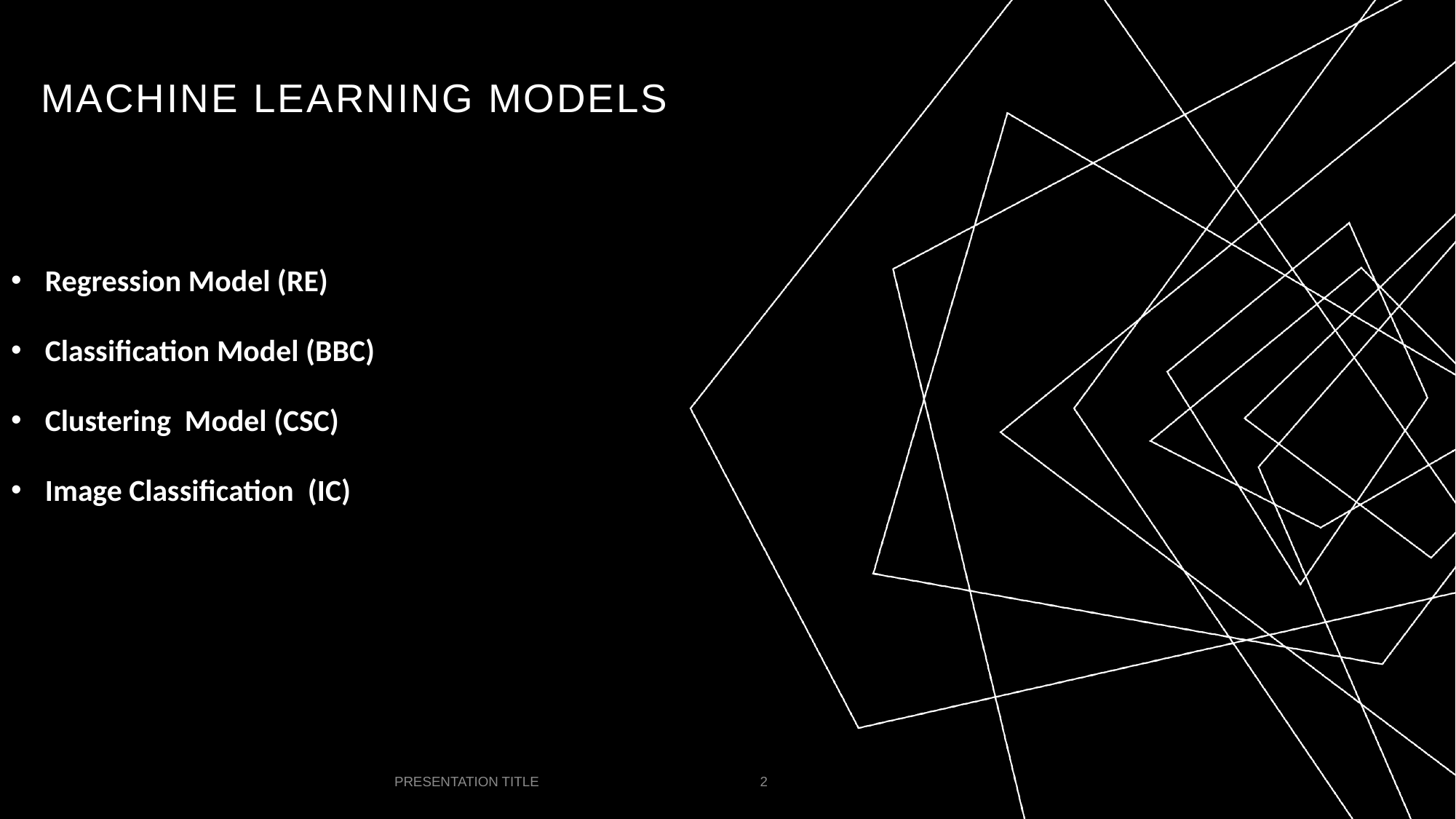

# Machine learning models
Regression Model (RE)
Classification Model (BBC)
Clustering  Model (CSC)
Image Classification  (IC)

PRESENTATION TITLE
2